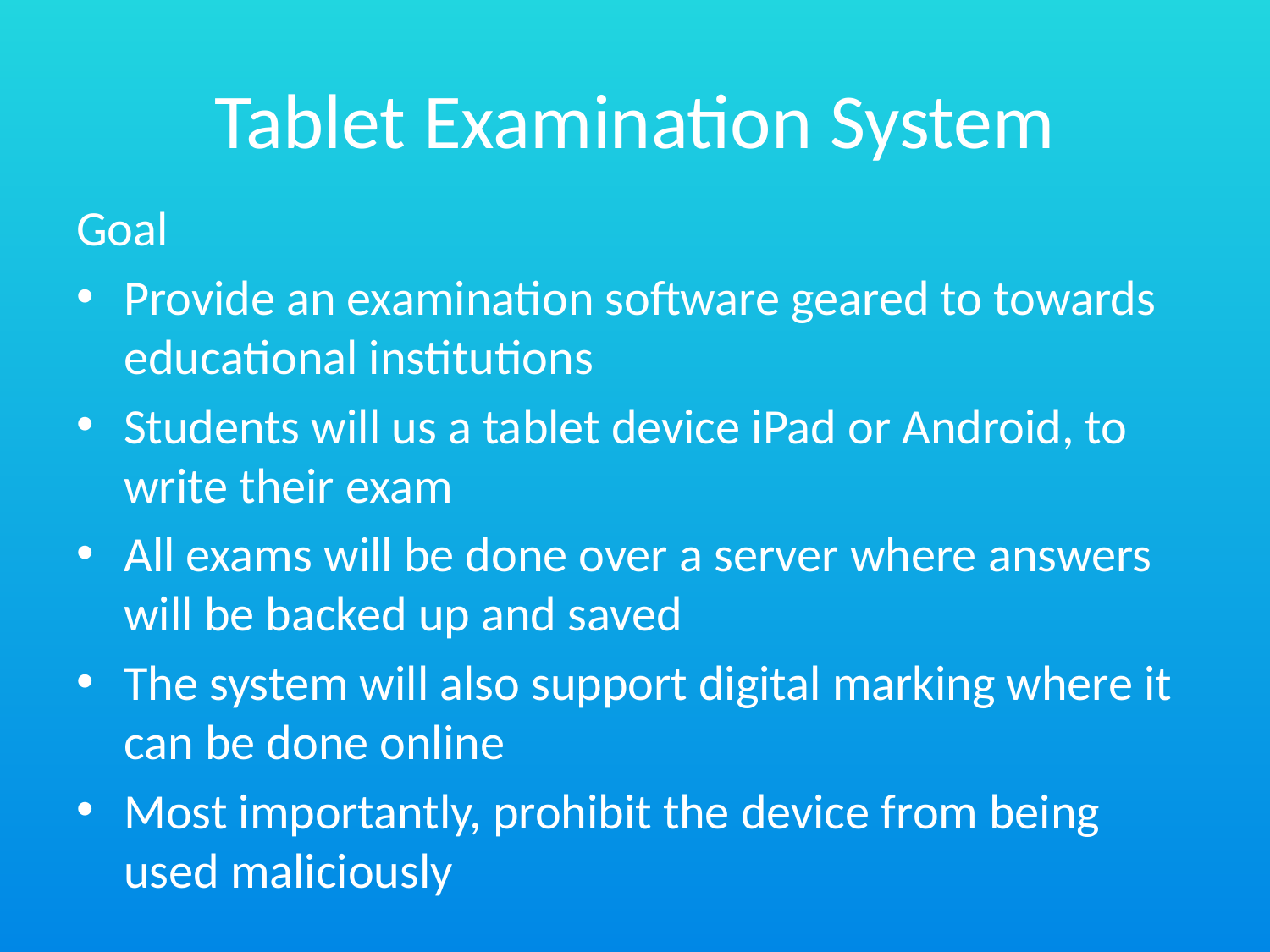

# Tablet Examination System
Goal
Provide an examination software geared to towards educational institutions
Students will us a tablet device iPad or Android, to write their exam
All exams will be done over a server where answers will be backed up and saved
The system will also support digital marking where it can be done online
Most importantly, prohibit the device from being used maliciously